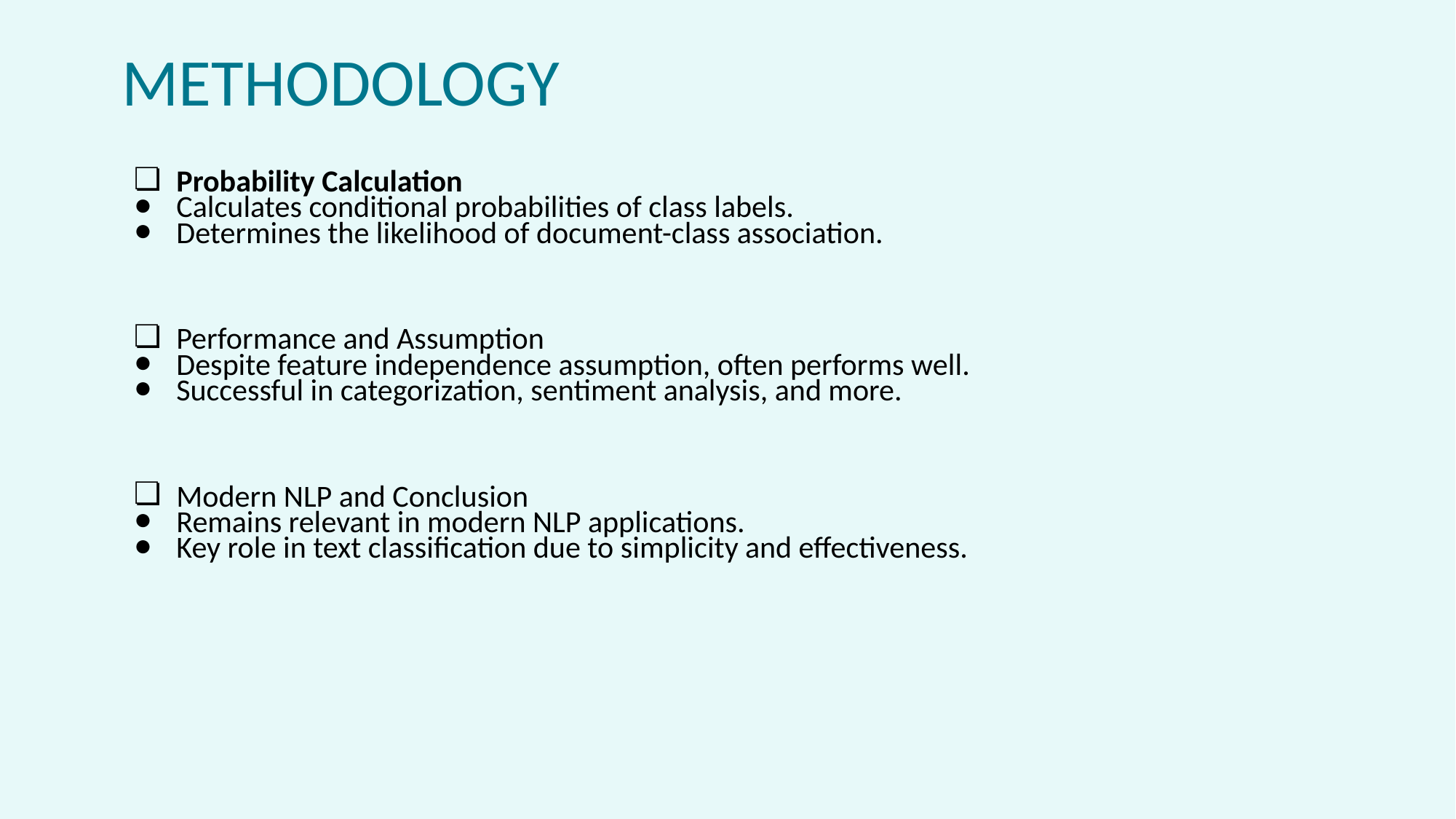

# METHODOLOGY
Probability Calculation
Calculates conditional probabilities of class labels.
Determines the likelihood of document-class association.

Performance and Assumption
Despite feature independence assumption, often performs well.
Successful in categorization, sentiment analysis, and more.

Modern NLP and Conclusion
Remains relevant in modern NLP applications.
Key role in text classification due to simplicity and effectiveness.